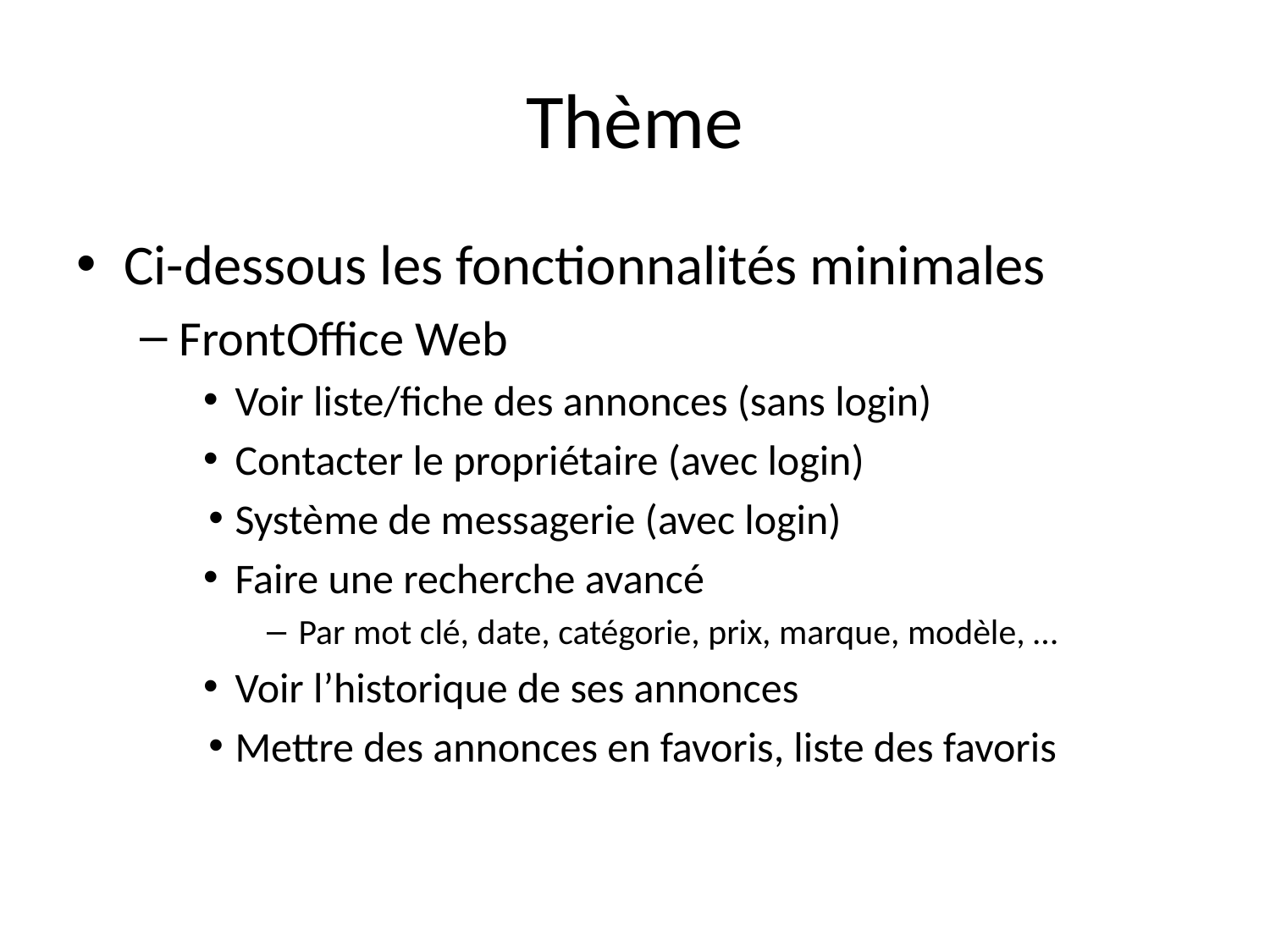

# Thème
Ci-dessous les fonctionnalités minimales
FrontOffice Web
Voir liste/fiche des annonces (sans login)
Contacter le propriétaire (avec login)
Système de messagerie (avec login)
Faire une recherche avancé
Par mot clé, date, catégorie, prix, marque, modèle, …
Voir l’historique de ses annonces
Mettre des annonces en favoris, liste des favoris